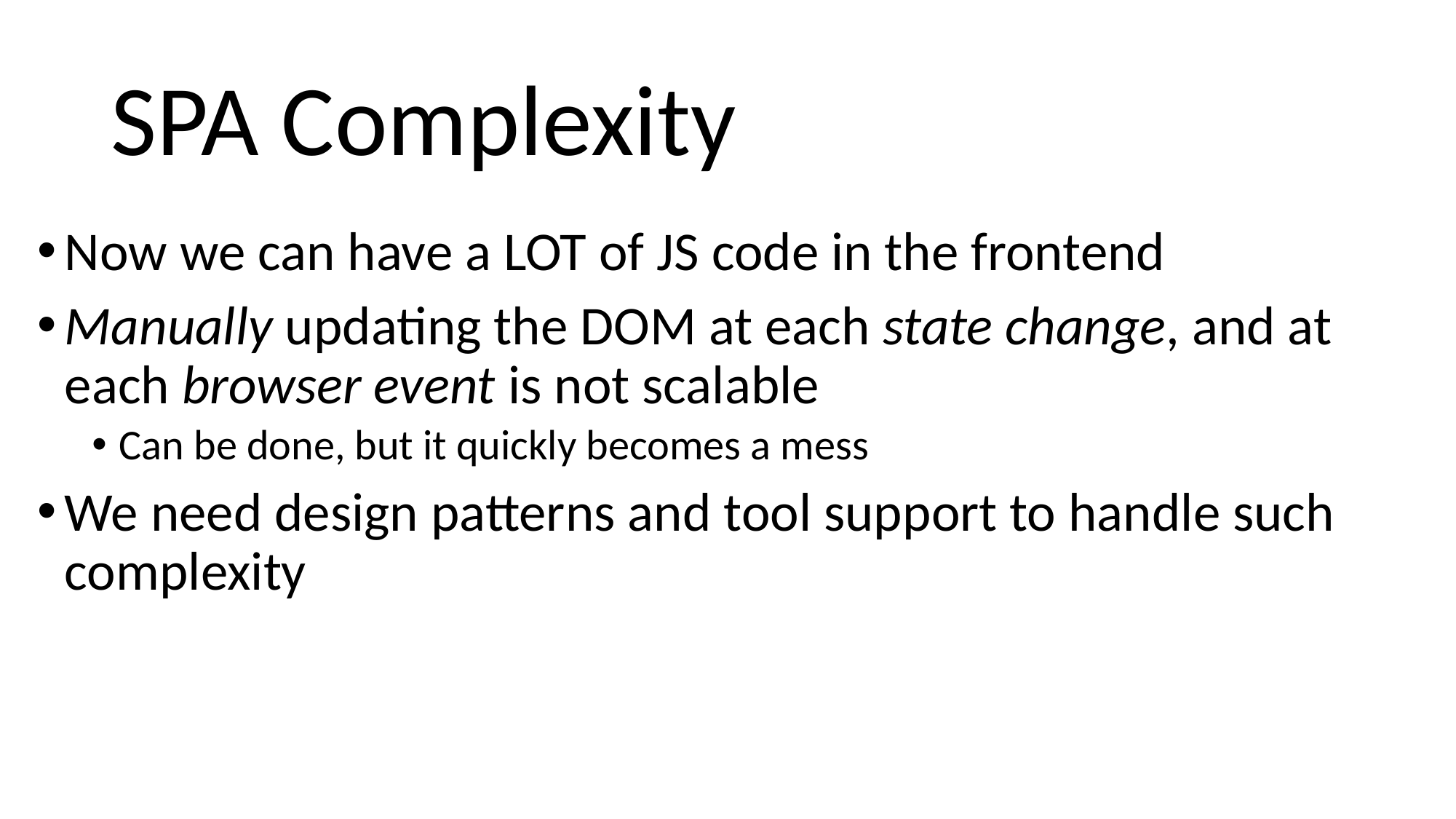

# SPA Complexity
Now we can have a LOT of JS code in the frontend
Manually updating the DOM at each state change, and at each browser event is not scalable
Can be done, but it quickly becomes a mess
We need design patterns and tool support to handle such complexity